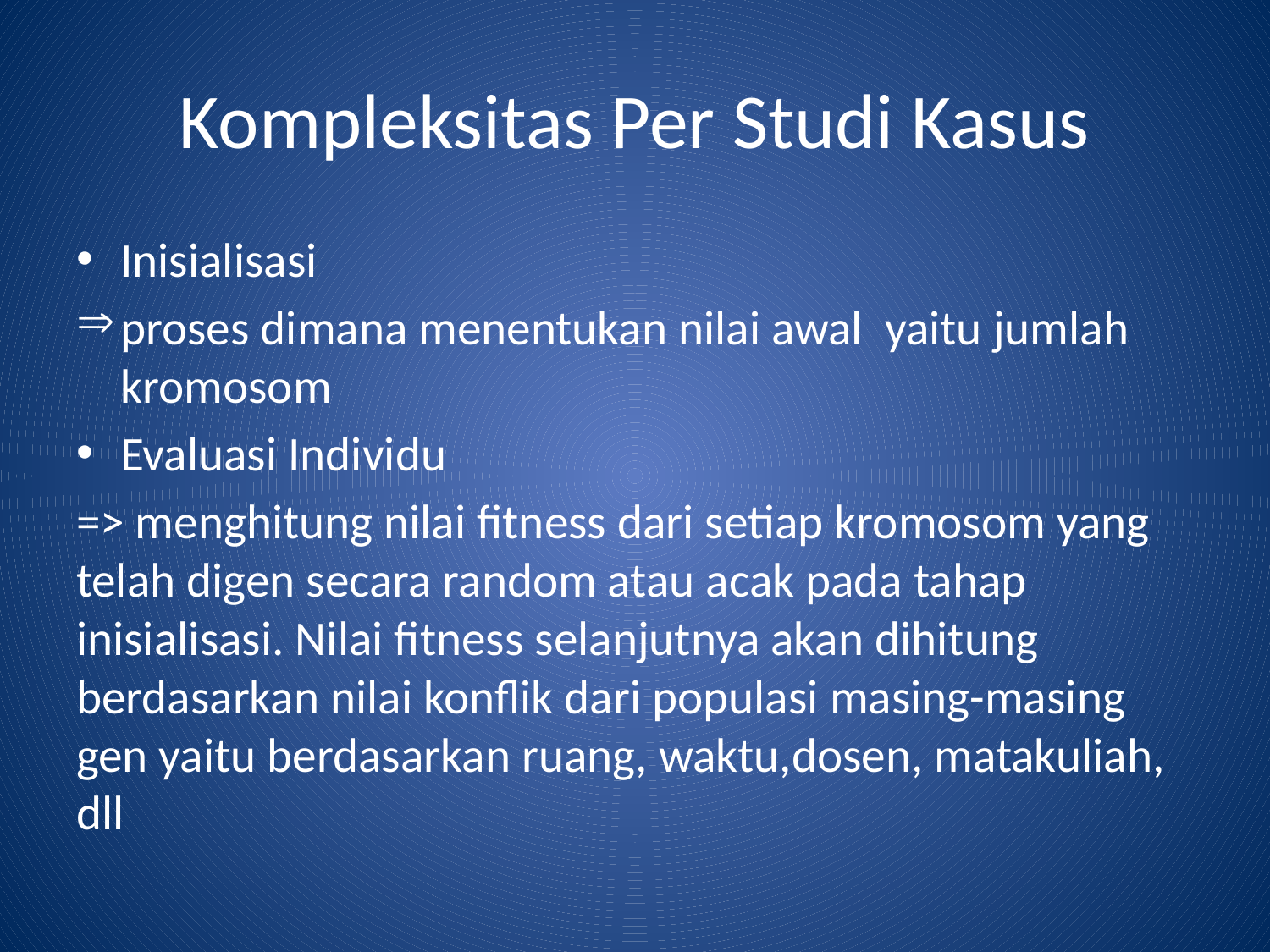

# Kompleksitas Per Studi Kasus
Inisialisasi
proses dimana menentukan nilai awal 	yaitu jumlah kromosom
Evaluasi Individu
=> menghitung nilai fitness dari setiap kromosom yang telah digen secara random atau acak pada tahap inisialisasi. Nilai fitness selanjutnya akan dihitung berdasarkan nilai konflik dari populasi masing-masing gen yaitu berdasarkan ruang, waktu,dosen, matakuliah, dll